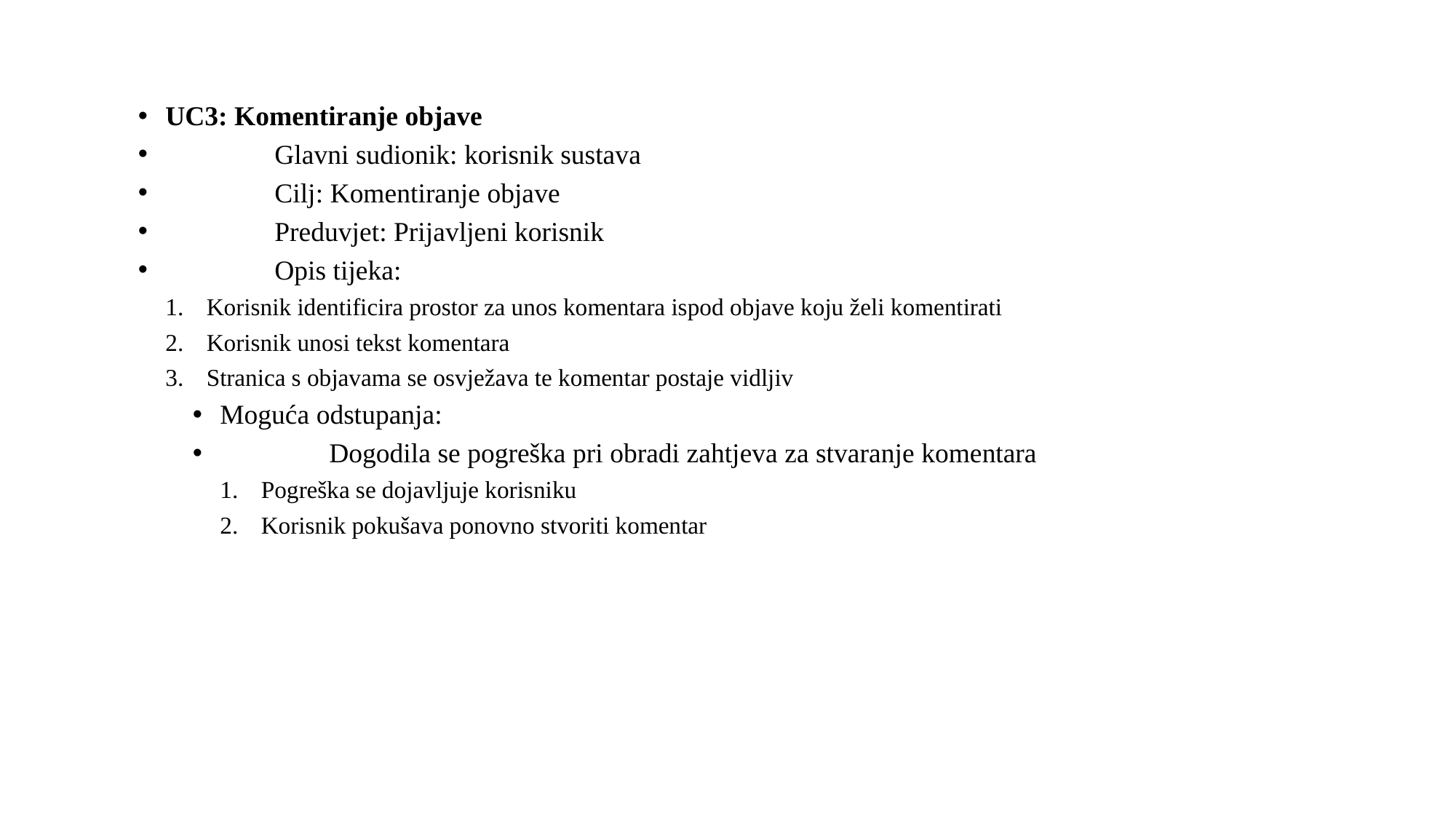

UC3: Komentiranje objave
	Glavni sudionik: korisnik sustava
	Cilj: Komentiranje objave
	Preduvjet: Prijavljeni korisnik
	Opis tijeka:
Korisnik identificira prostor za unos komentara ispod objave koju želi komentirati
Korisnik unosi tekst komentara
Stranica s objavama se osvježava te komentar postaje vidljiv
Moguća odstupanja:
	Dogodila se pogreška pri obradi zahtjeva za stvaranje komentara
Pogreška se dojavljuje korisniku
Korisnik pokušava ponovno stvoriti komentar